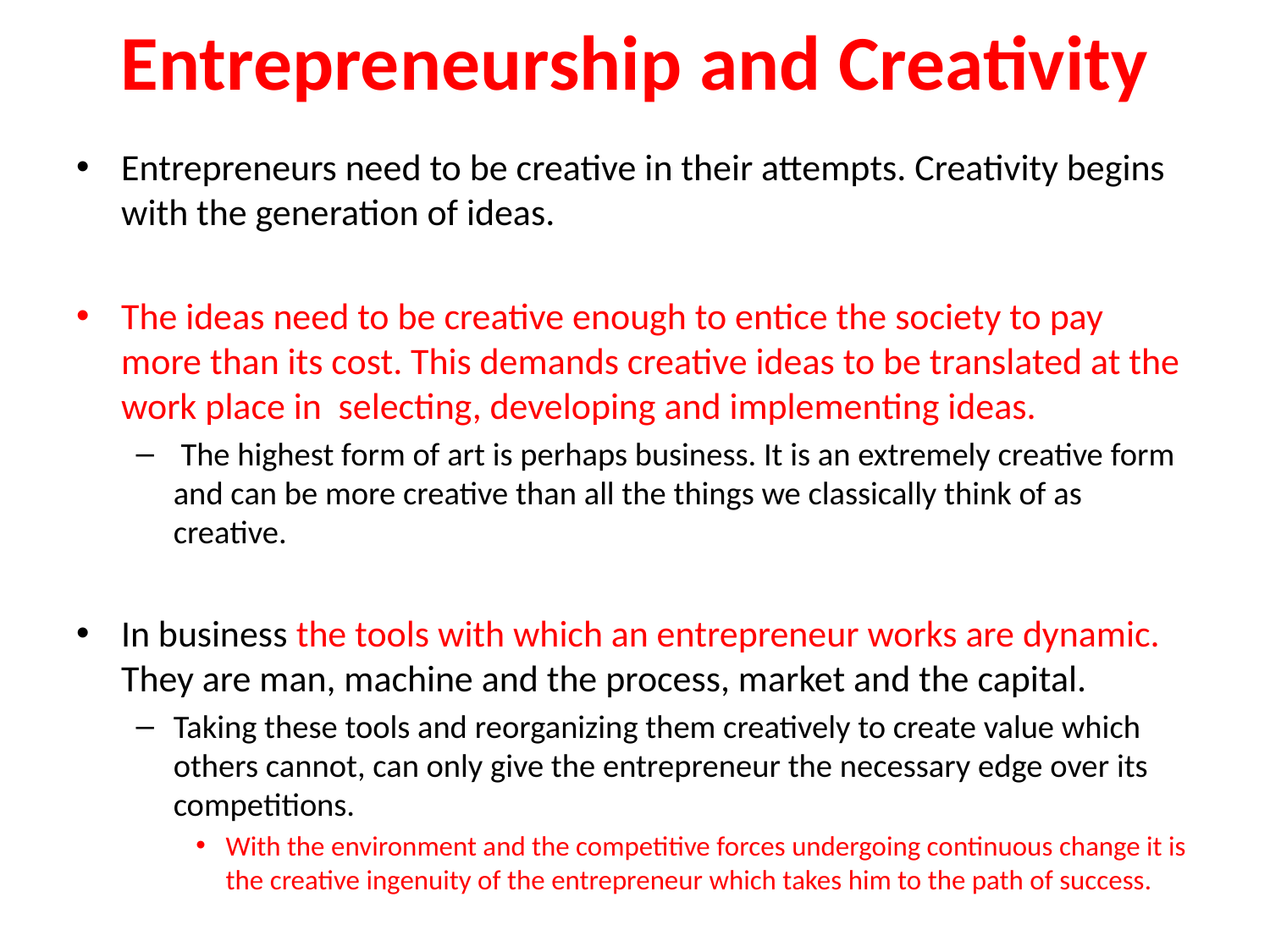

# Entrepreneurship and Creativity
Entrepreneurs need to be creative in their attempts. Creativity begins with the generation of ideas.

The ideas need to be creative enough to entice the society to pay more than its cost. This demands creative ideas to be translated at the work place in  selecting, developing and implementing ideas.
 The highest form of art is perhaps business. It is an extremely creative form and can be more creative than all the things we classically think of as creative.

In business the tools with which an entrepreneur works are dynamic. They are man, machine and the process, market and the capital.
Taking these tools and reorganizing them creatively to create value which others cannot, can only give the entrepreneur the necessary edge over its competitions.
With the environment and the competitive forces undergoing continuous change it is the creative ingenuity of the entrepreneur which takes him to the path of success.